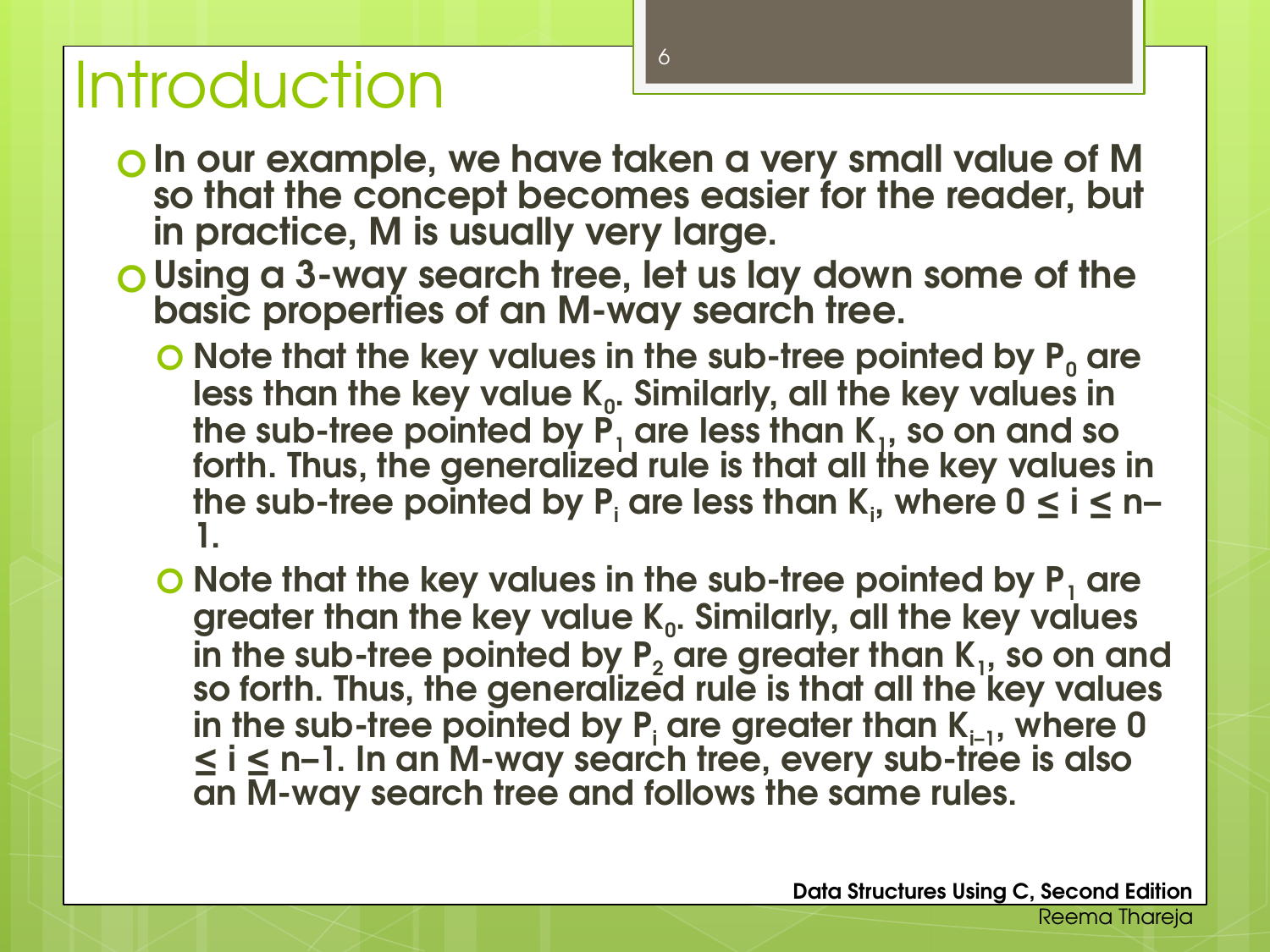

6
# Introduction
In our example, we have taken a very small value of M so that the concept becomes easier for the reader, but in practice, M is usually very large.
Using a 3-way search tree, let us lay down some of the basic properties of an M-way search tree.
Note that the key values in the sub-tree pointed by P0 are less than the key value K0. Similarly, all the key values in the sub-tree pointed by P1 are less than K1, so on and so forth. Thus, the generalized rule is that all the key values in the sub-tree pointed by Pi are less than Ki, where 0 ≤ i ≤ n–1.
Note that the key values in the sub-tree pointed by P1 are greater than the key value K0. Similarly, all the key values in the sub-tree pointed by P2 are greater than K1, so on and so forth. Thus, the generalized rule is that all the key values in the sub-tree pointed by Pi are greater than Ki–1, where 0 ≤ i ≤ n–1. In an M-way search tree, every sub-tree is also an M-way search tree and follows the same rules.
Data Structures Using C, Second Edition
Reema Thareja